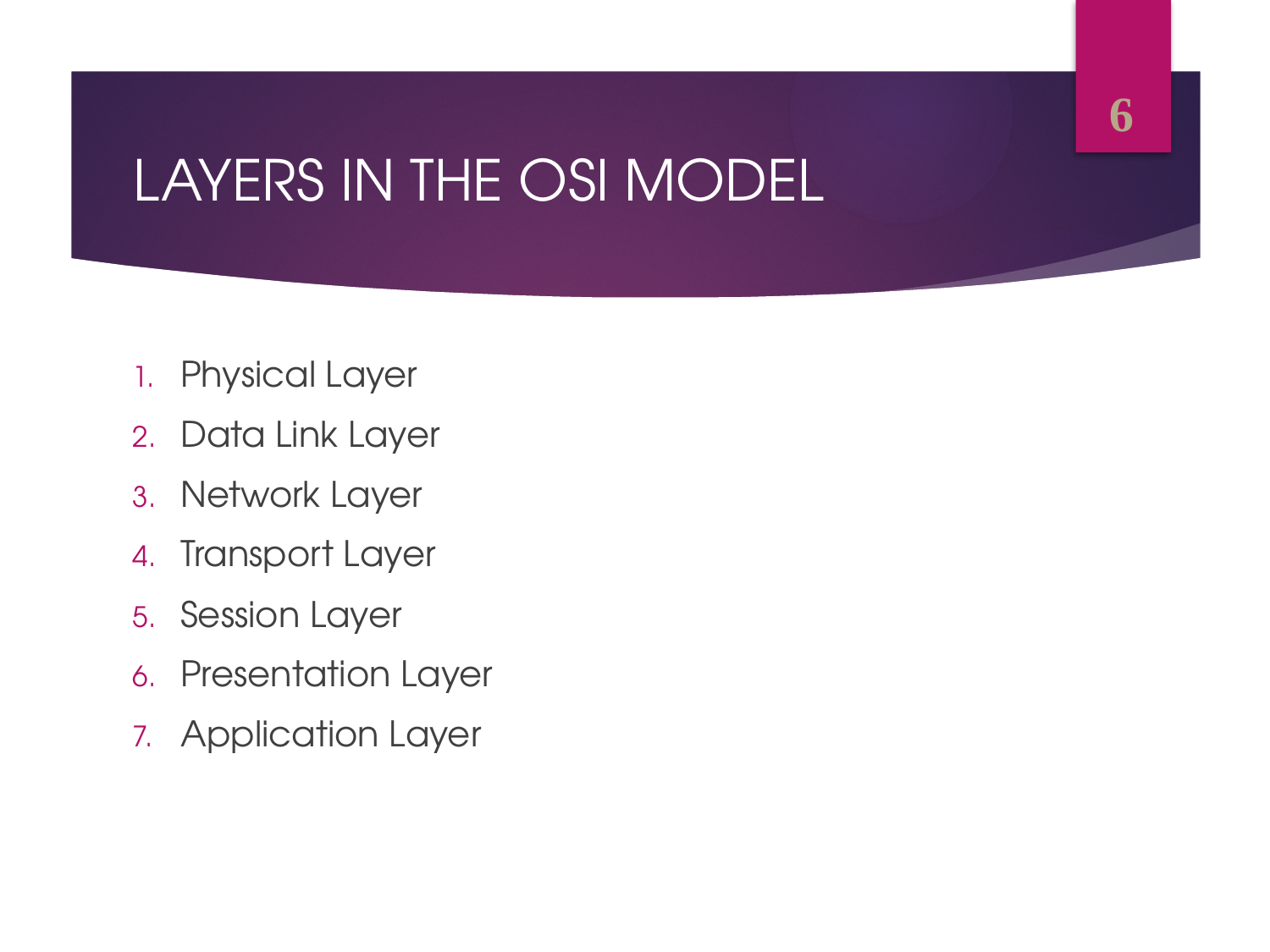

6
# LAYERS IN THE OSI MODEL
Physical Layer
Data Link Layer
Network Layer
Transport Layer
Session Layer
Presentation Layer
Application Layer